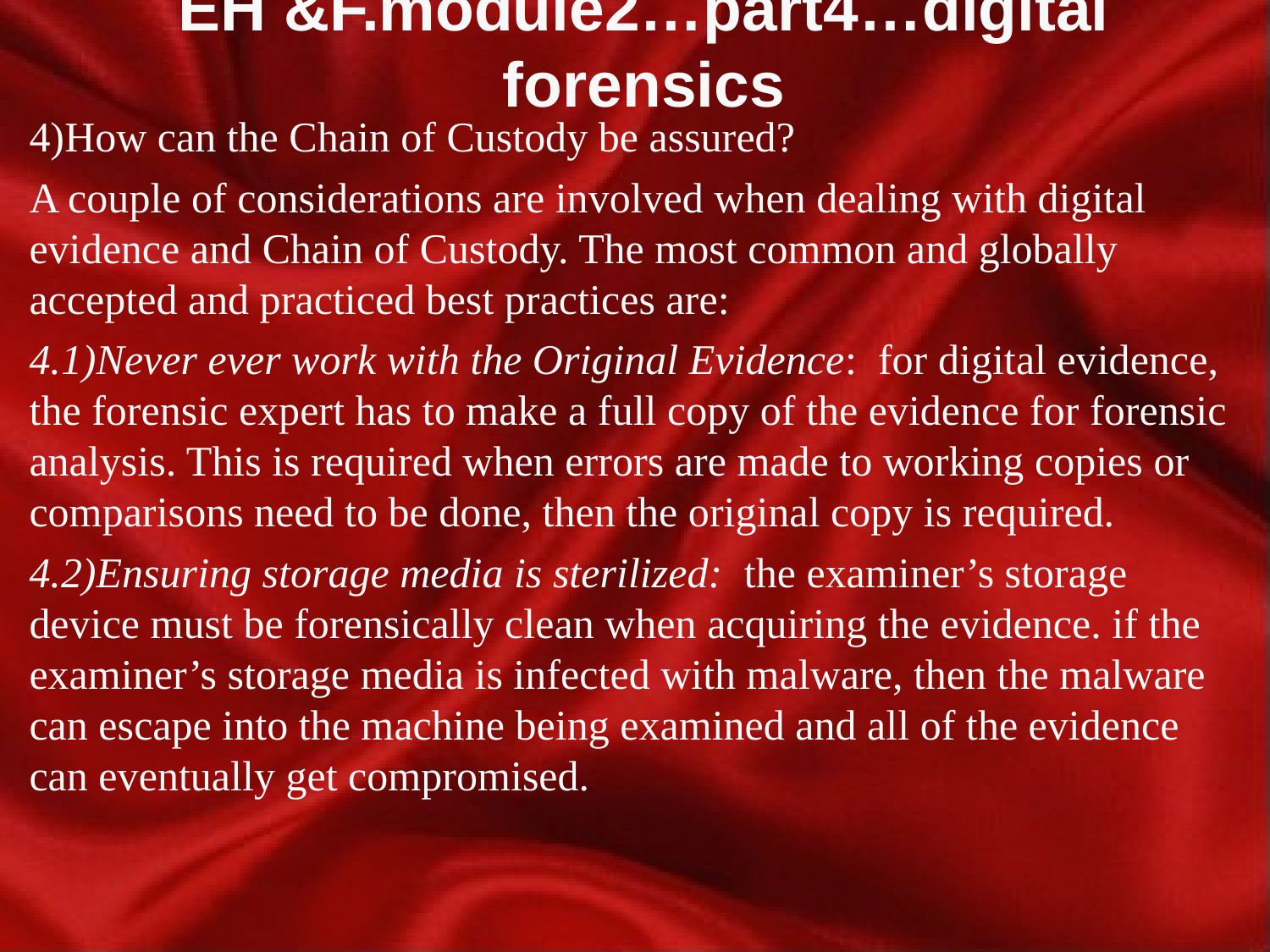

# EH &F.module2…part4…digital forensics
4)How can the Chain of Custody be assured?
A couple of considerations are involved when dealing with digital evidence and Chain of Custody. The most common and globally accepted and practiced best practices are:
4.1)Never ever work with the Original Evidence:  for digital evidence, the forensic expert has to make a full copy of the evidence for forensic analysis. This is required when errors are made to working copies or comparisons need to be done, then the original copy is required.
4.2)Ensuring storage media is sterilized:  the examiner’s storage device must be forensically clean when acquiring the evidence. if the examiner’s storage media is infected with malware, then the malware can escape into the machine being examined and all of the evidence can eventually get compromised.